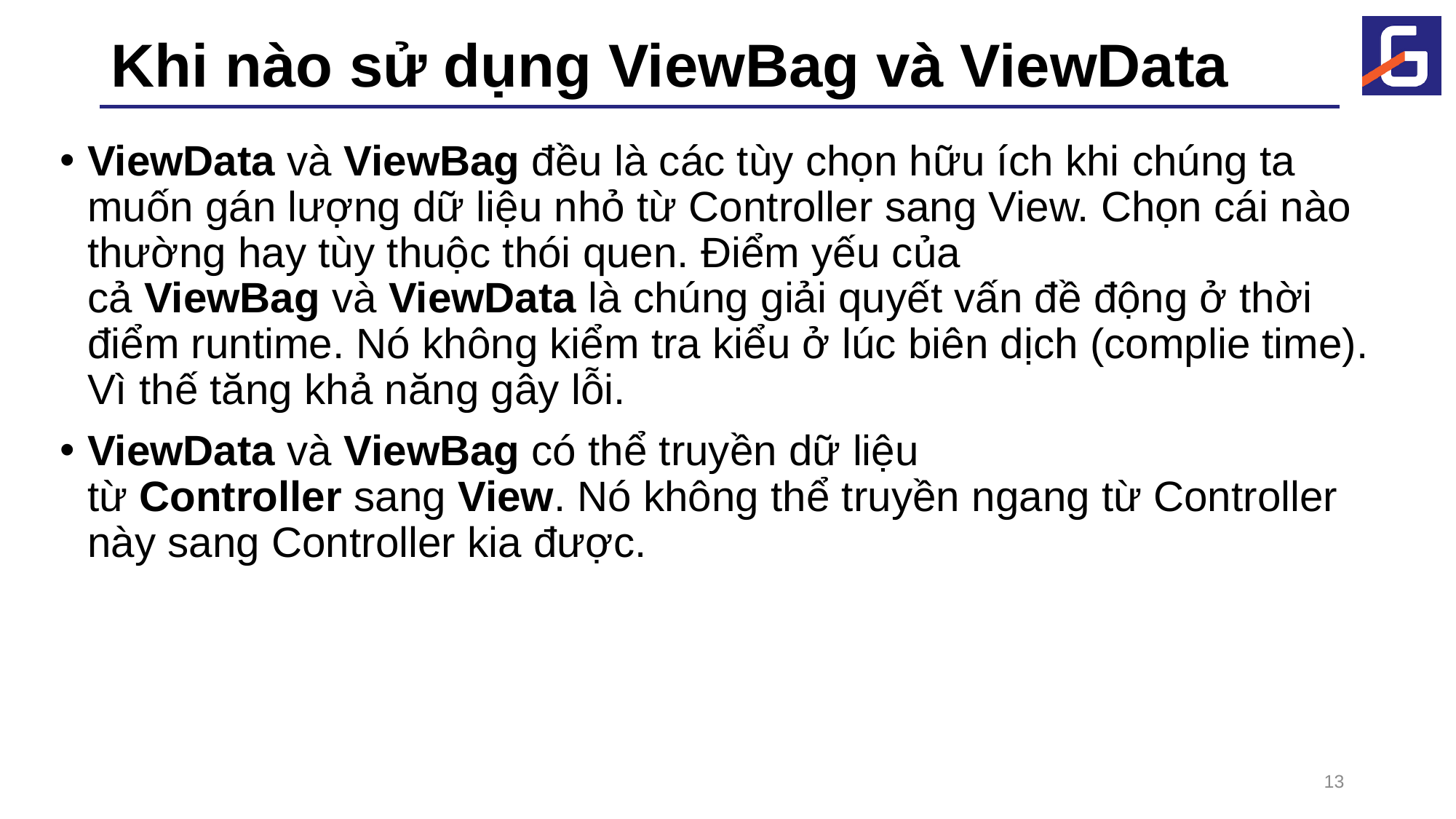

# Khi nào sử dụng ViewBag và ViewData
ViewData và ViewBag đều là các tùy chọn hữu ích khi chúng ta muốn gán lượng dữ liệu nhỏ từ Controller sang View. Chọn cái nào thường hay tùy thuộc thói quen. Điểm yếu của cả ViewBag và ViewData là chúng giải quyết vấn đề động ở thời điểm runtime. Nó không kiểm tra kiểu ở lúc biên dịch (complie time). Vì thế tăng khả năng gây lỗi.
ViewData và ViewBag có thể truyền dữ liệu từ Controller sang View. Nó không thể truyền ngang từ Controller này sang Controller kia được.
13